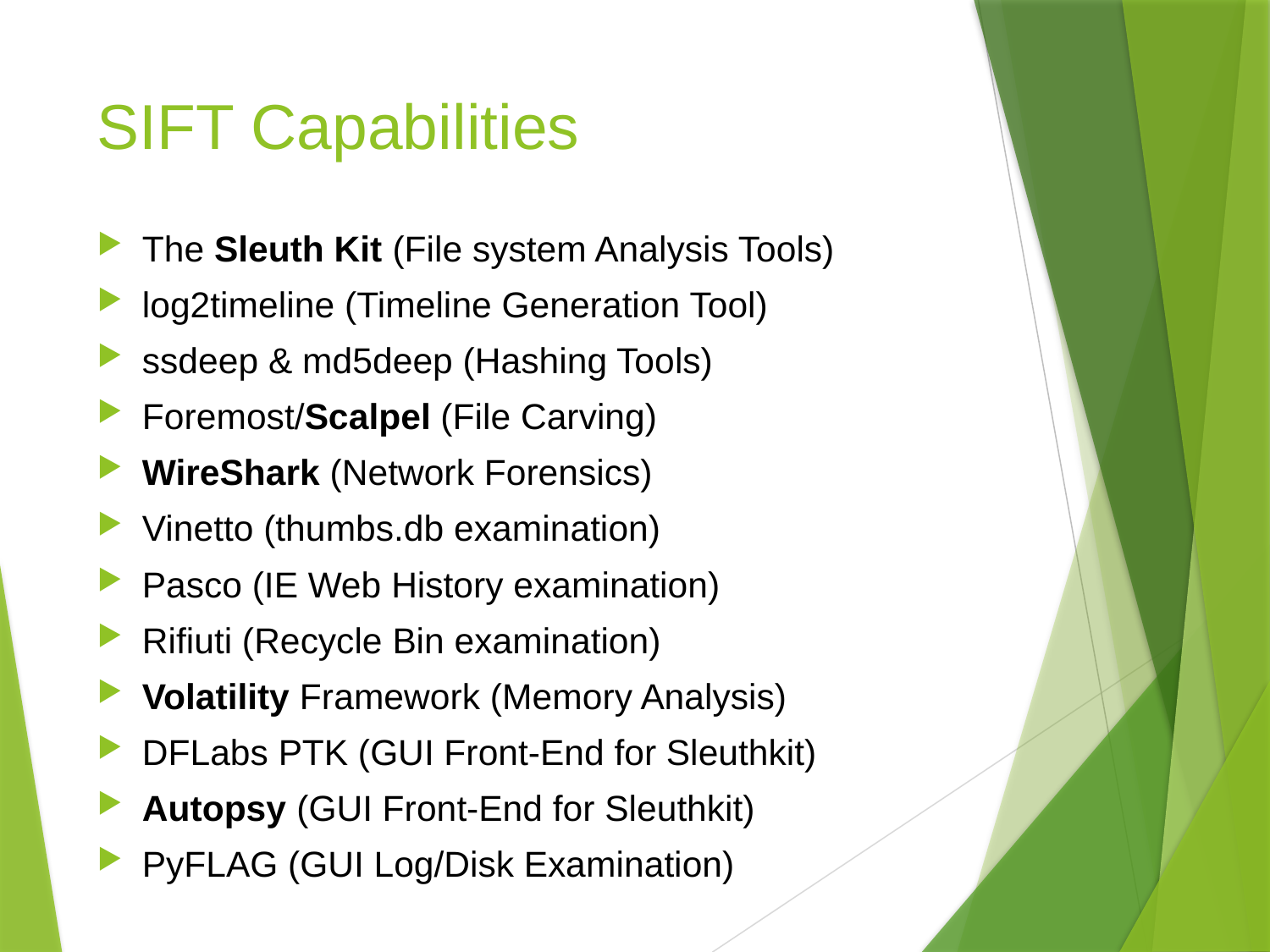

# SIFT Capabilities
The Sleuth Kit (File system Analysis Tools)
log2timeline (Timeline Generation Tool)
ssdeep & md5deep (Hashing Tools)
Foremost/Scalpel (File Carving)
WireShark (Network Forensics)
Vinetto (thumbs.db examination)
Pasco (IE Web History examination)
Rifiuti (Recycle Bin examination)
Volatility Framework (Memory Analysis)
DFLabs PTK (GUI Front-End for Sleuthkit)
Autopsy (GUI Front-End for Sleuthkit)
PyFLAG (GUI Log/Disk Examination)